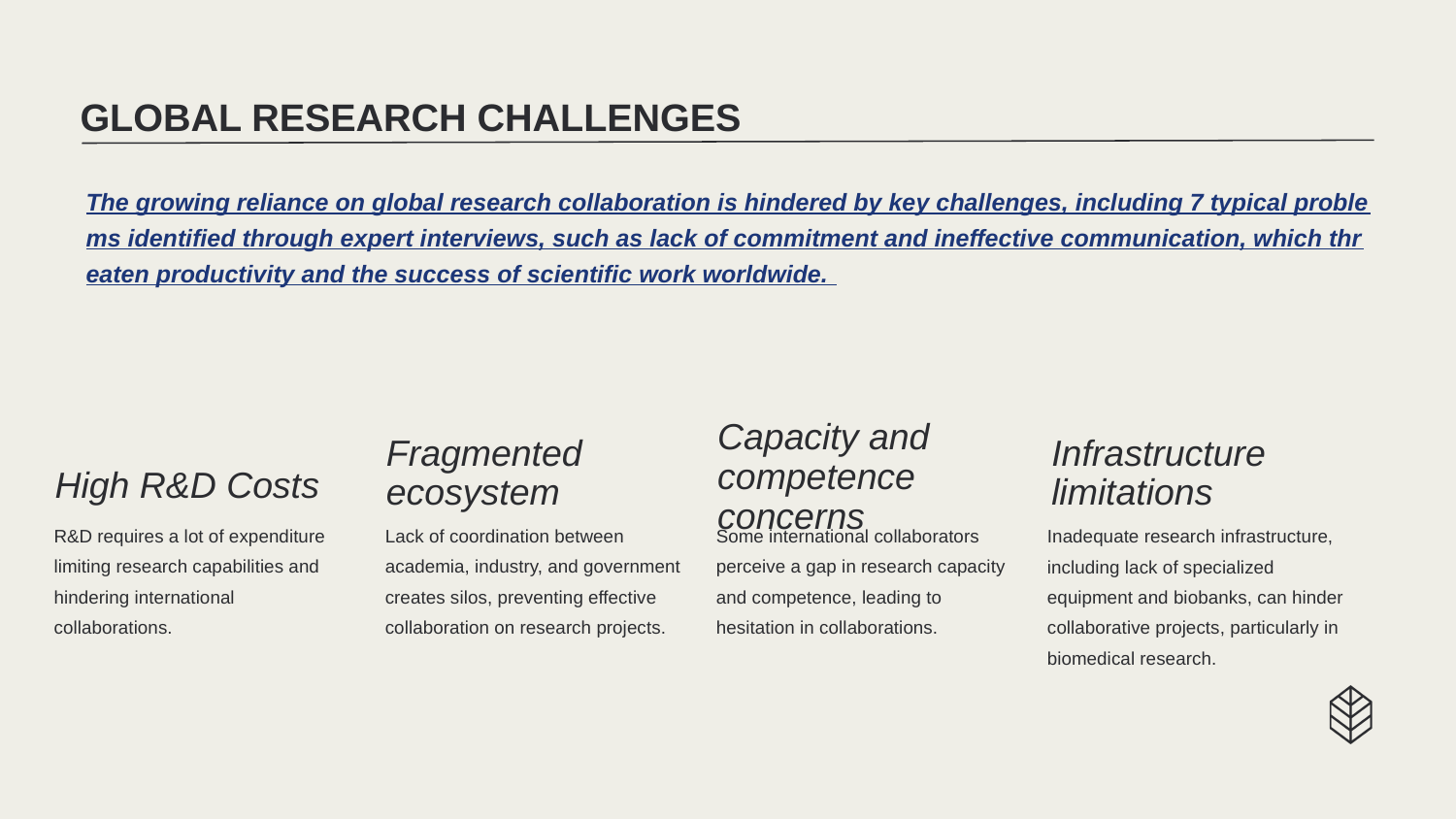

GLOBAL RESEARCH CHALLENGES
The growing reliance on global research collaboration is hindered by key challenges, including 7 typical problems identified through expert interviews, such as lack of commitment and ineffective communication, which threaten productivity and the success of scientific work worldwide.

Capacity and competence concerns
Fragmented ecosystem
Infrastructure limitations
High R&D Costs
R&D requires a lot of expenditure limiting research capabilities and hindering international collaborations.
Lack of coordination between academia, industry, and government creates silos, preventing effective collaboration on research projects.
Some international collaborators perceive a gap in research capacity and competence, leading to hesitation in collaborations.
Inadequate research infrastructure, including lack of specialized equipment and biobanks, can hinder collaborative projects, particularly in biomedical research.